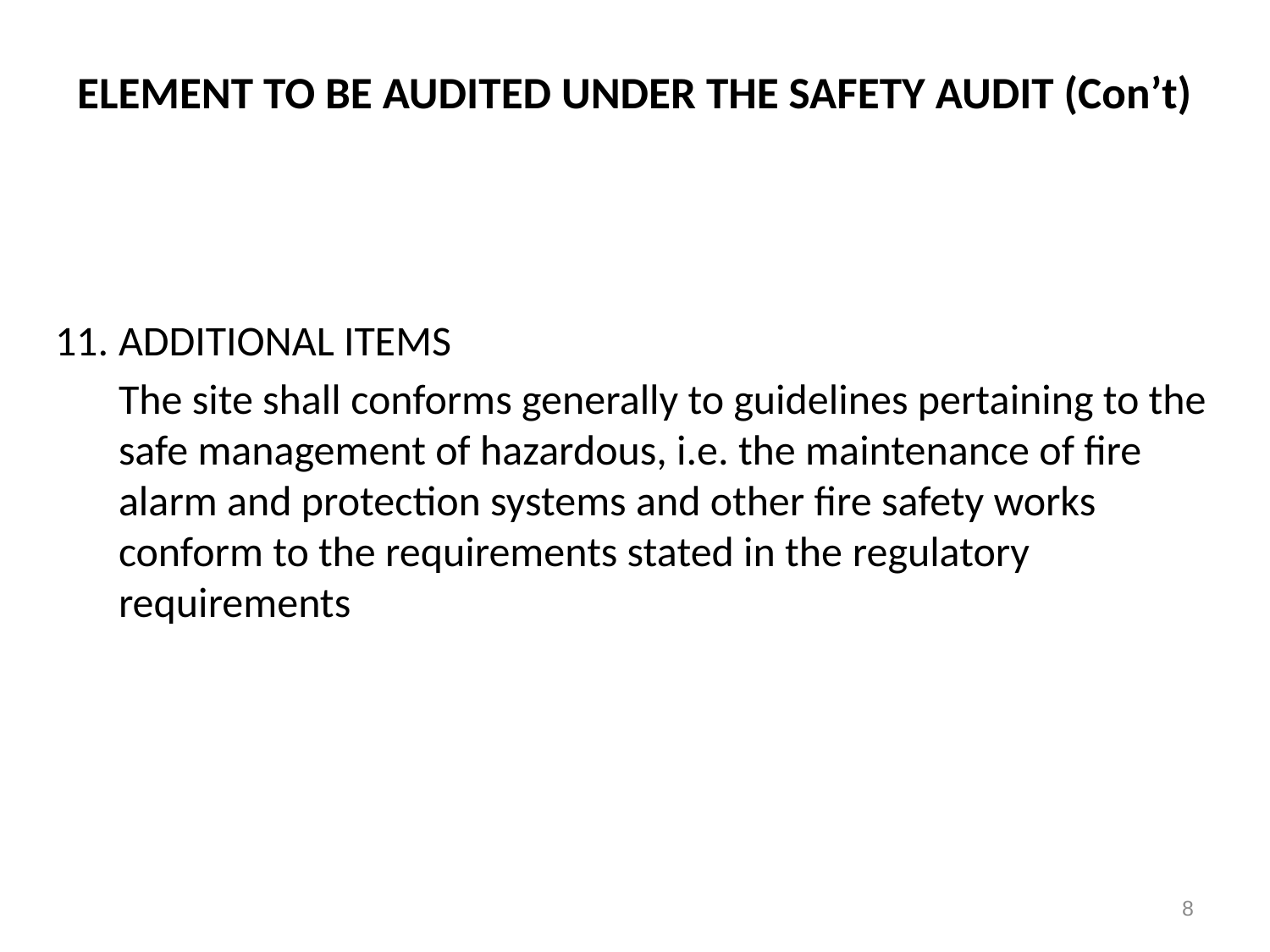

# ELEMENT TO BE AUDITED UNDER THE SAFETY AUDIT (Con’t)
ADDITIONAL ITEMS
	The site shall conforms generally to guidelines pertaining to the safe management of hazardous, i.e. the maintenance of fire alarm and protection systems and other fire safety works conform to the requirements stated in the regulatory requirements

8